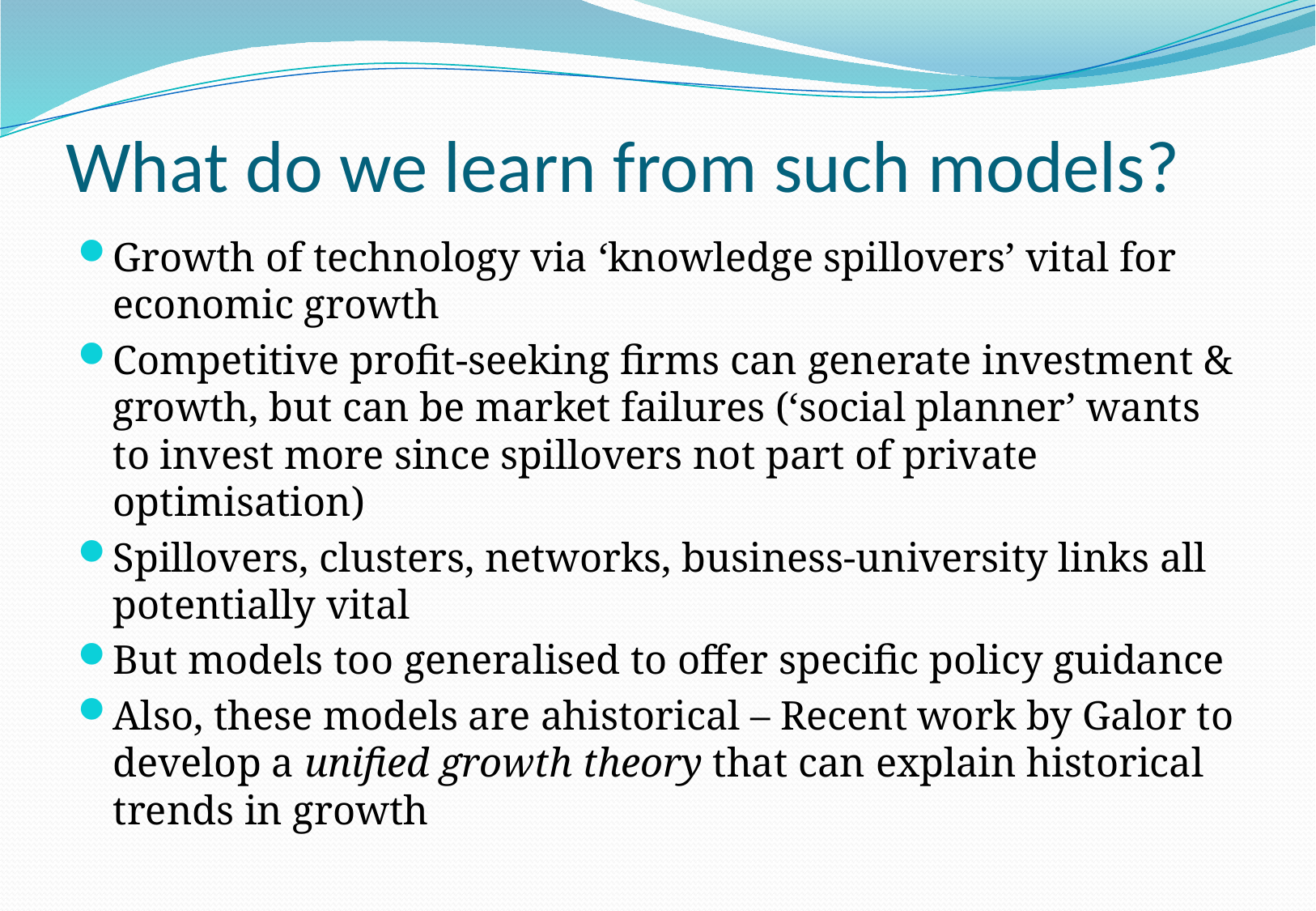

# What do we learn from such models?
Growth of technology via ‘knowledge spillovers’ vital for economic growth
Competitive profit-seeking firms can generate investment & growth, but can be market failures (‘social planner’ wants to invest more since spillovers not part of private optimisation)
Spillovers, clusters, networks, business-university links all potentially vital
But models too generalised to offer specific policy guidance
Also, these models are ahistorical – Recent work by Galor to develop a unified growth theory that can explain historical trends in growth